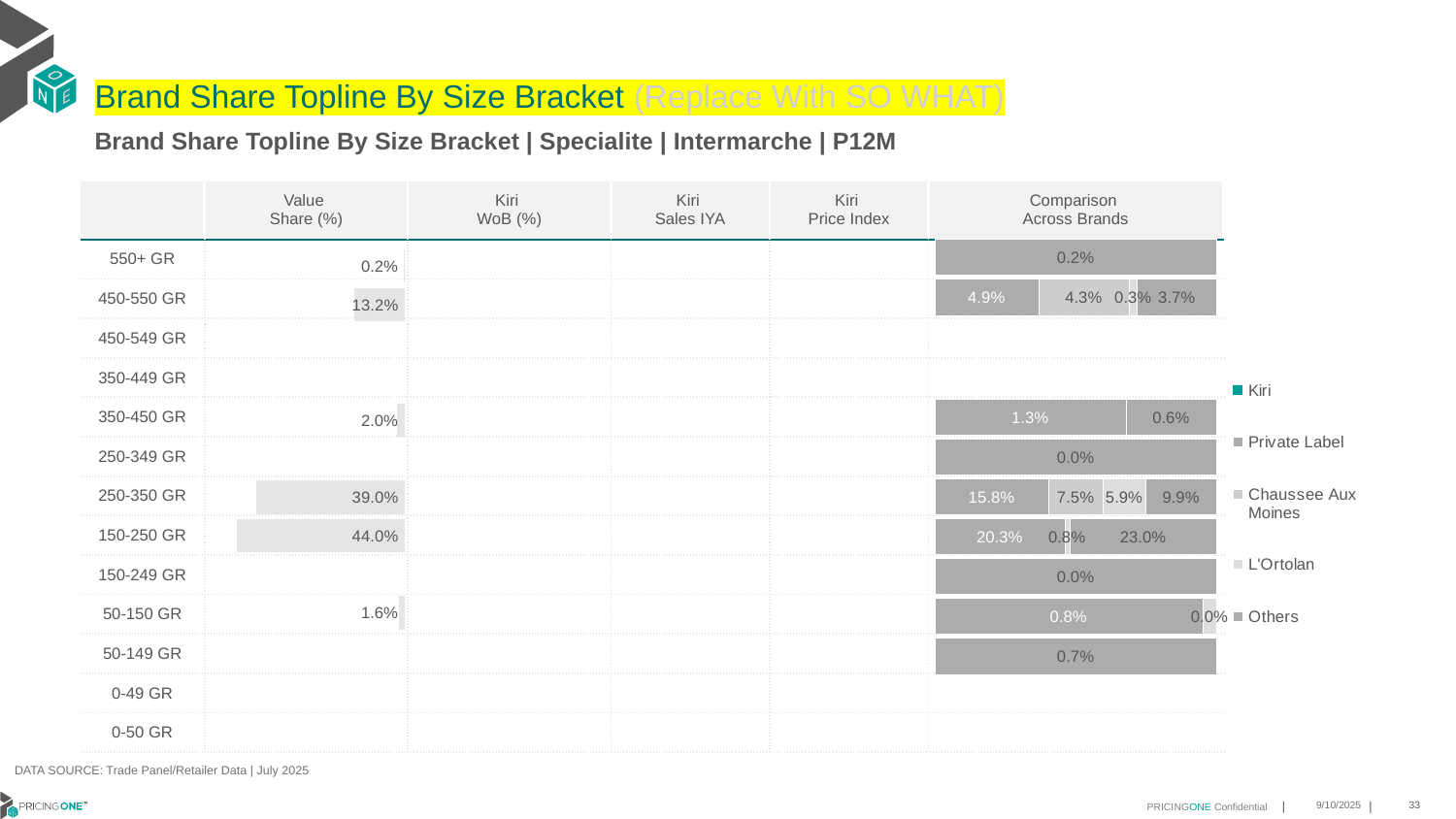

# Brand Share Topline By Size Bracket (Replace With SO WHAT)
Brand Share Topline By Size Bracket | Specialite | Intermarche | P12M
|  | Value Share (%) | Kiri WoB (%) | Kiri Sales IYA | Kiri Price Index | Comparison Across Brands |
| --- | --- | --- | --- | --- | --- |
| 550+ GR |  |  |  |  |  |
| 450-550 GR |  |  |  |  |  |
| 450-549 GR |  |  |  |  |  |
| 350-449 GR |  |  |  |  |  |
| 350-450 GR |  |  |  |  |  |
| 250-349 GR |  |  |  |  |  |
| 250-350 GR |  |  |  |  |  |
| 150-250 GR |  |  |  |  |  |
| 150-249 GR |  |  |  |  |  |
| 50-150 GR |  |  |  |  |  |
| 50-149 GR |  |  |  |  |  |
| 0-49 GR |  |  |  |  |  |
| 0-50 GR |  |  |  |  |  |

### Chart

| Category | Kiri | Private Label | Chaussee Aux Moines | L'Ortolan | Others |
|---|---|---|---|---|---|
| 550+ GR | None | None | None | None | 0.0017240477465735825 |
| 450-550 GR | None | 0.048509220082580955 | 0.04256969126051601 | 0.0034252939304002367 | 0.03740785257319051 |
| 450-549 GR | None | None | None | None | None |
| 350-449 GR | None | None | None | None | None |
| 350-450 GR | None | 0.013243685638868293 | None | None | 0.006303611763322848 |
| 250-349 GR | None | None | None | None | 1.0321417456449752e-05 |
| 250-350 GR | None | 0.15768088475932499 | 0.07527098590609603 | 0.058828512541319086 | 0.09871008169663326 |
| 150-250 GR | None | 0.20304789096380393 | None | 0.007511706692502366 | 0.22986817011716404 |
| 150-249 GR | None | None | None | None | 0.00022766989371461347 |
| 50-150 GR | None | 0.007975833176818539 | None | 0.00042414785673363243 | None |
| 50-149 GR | None | None | None | None | 0.007260391982980657 |
| 0-49 GR | None | None | None | None | None |
| 0-50 GR | None | None | None | None | None |

### Chart

| Category | Value Share |
|---|---|
|  | 0.0017240477465735825 |

### Chart

| Category | Brand WoB % |
|---|---|
|  | None |
DATA SOURCE: Trade Panel/Retailer Data | July 2025

9/10/2025
33